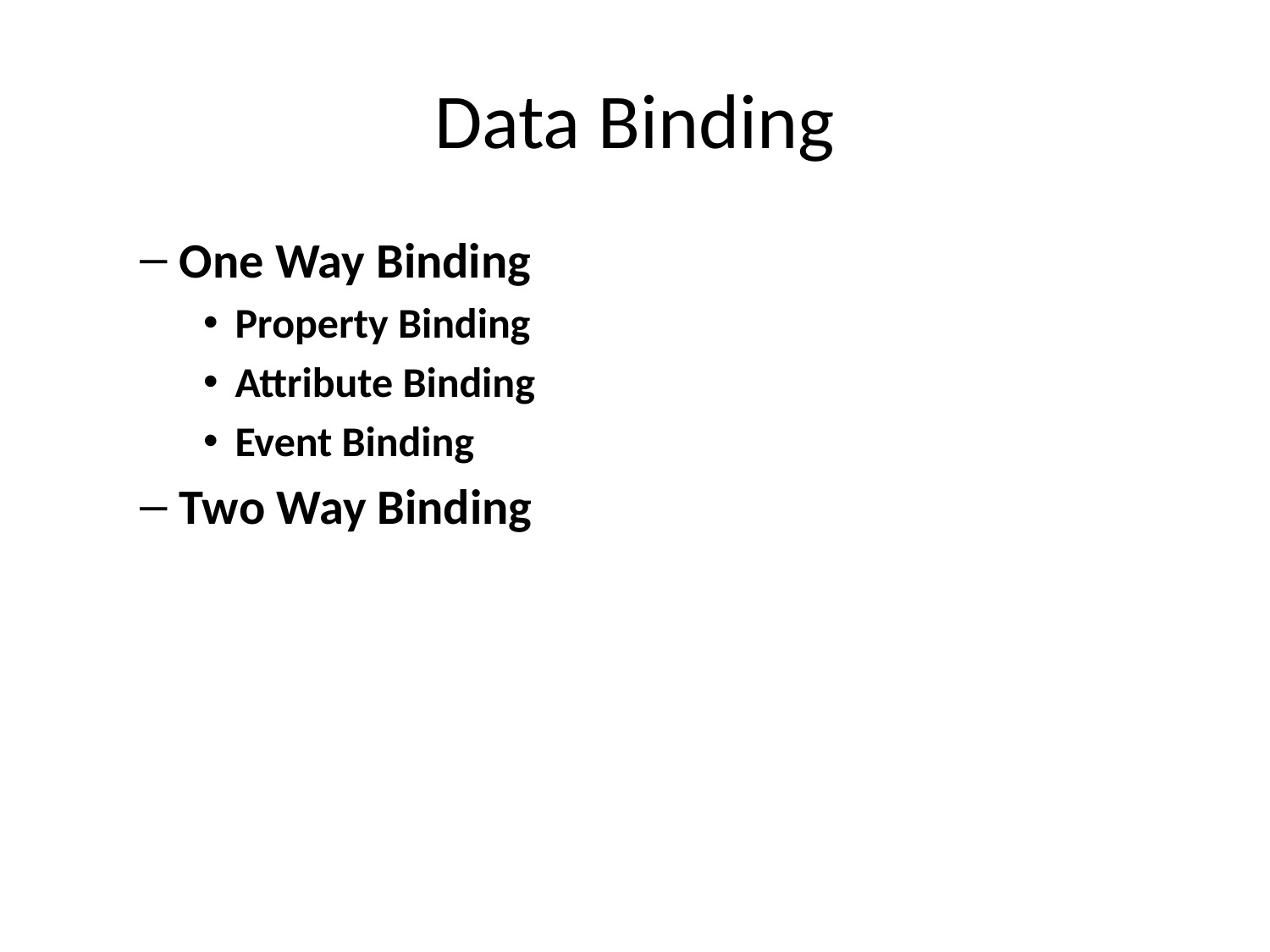

# Data Binding
One Way Binding
Property Binding
Attribute Binding
Event Binding
Two Way Binding